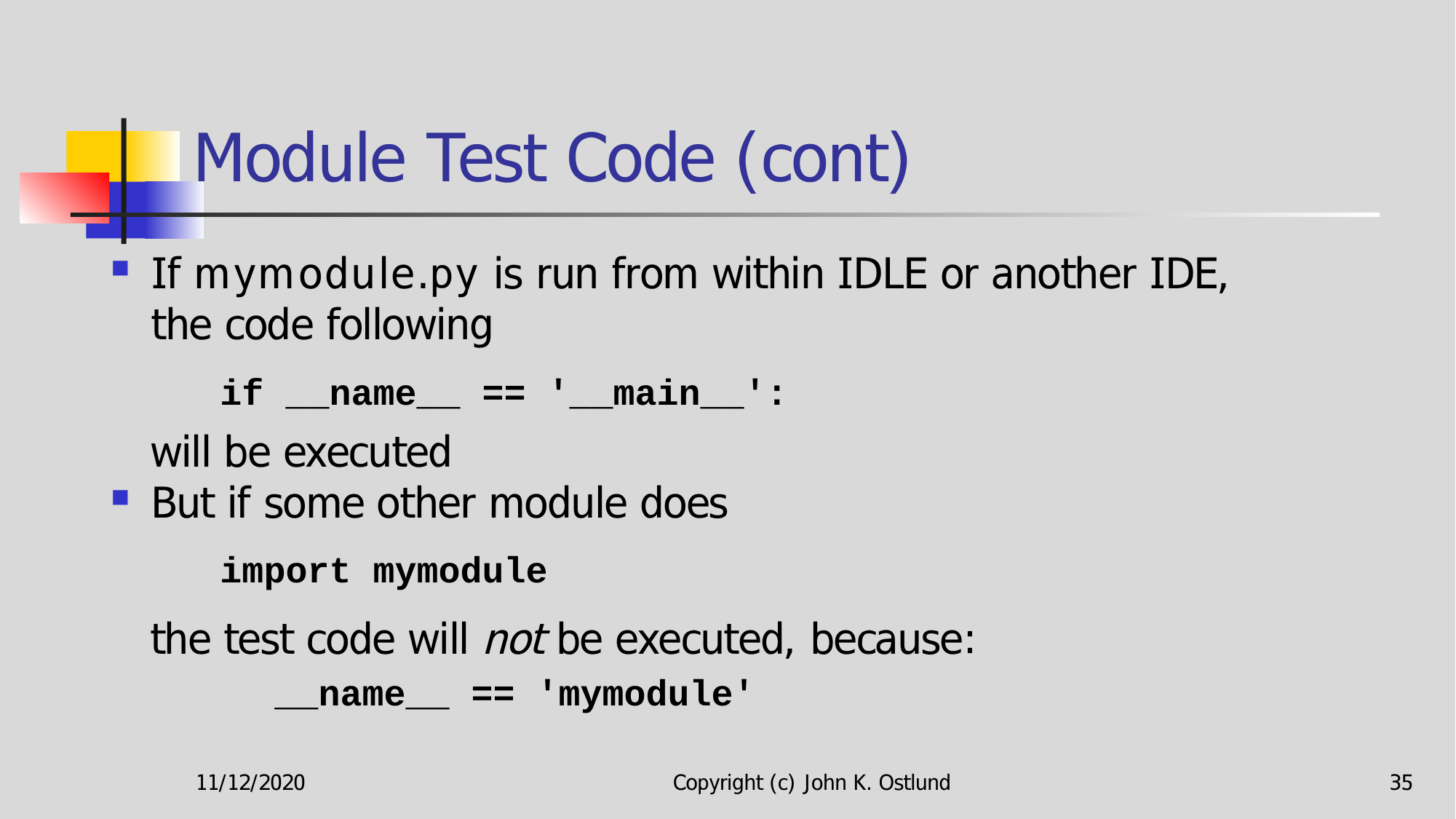

# Module Test Code (cont)
If mymodule.py is run from within IDLE or another IDE, the code following

	if __name__ == '__main__':

   will be executed
But if some other module does

	import mymodule

   the test code will not be executed, because:
	__name__ == 'mymodule'
11/12/2020
Copyright (c) John K. Ostlund
35